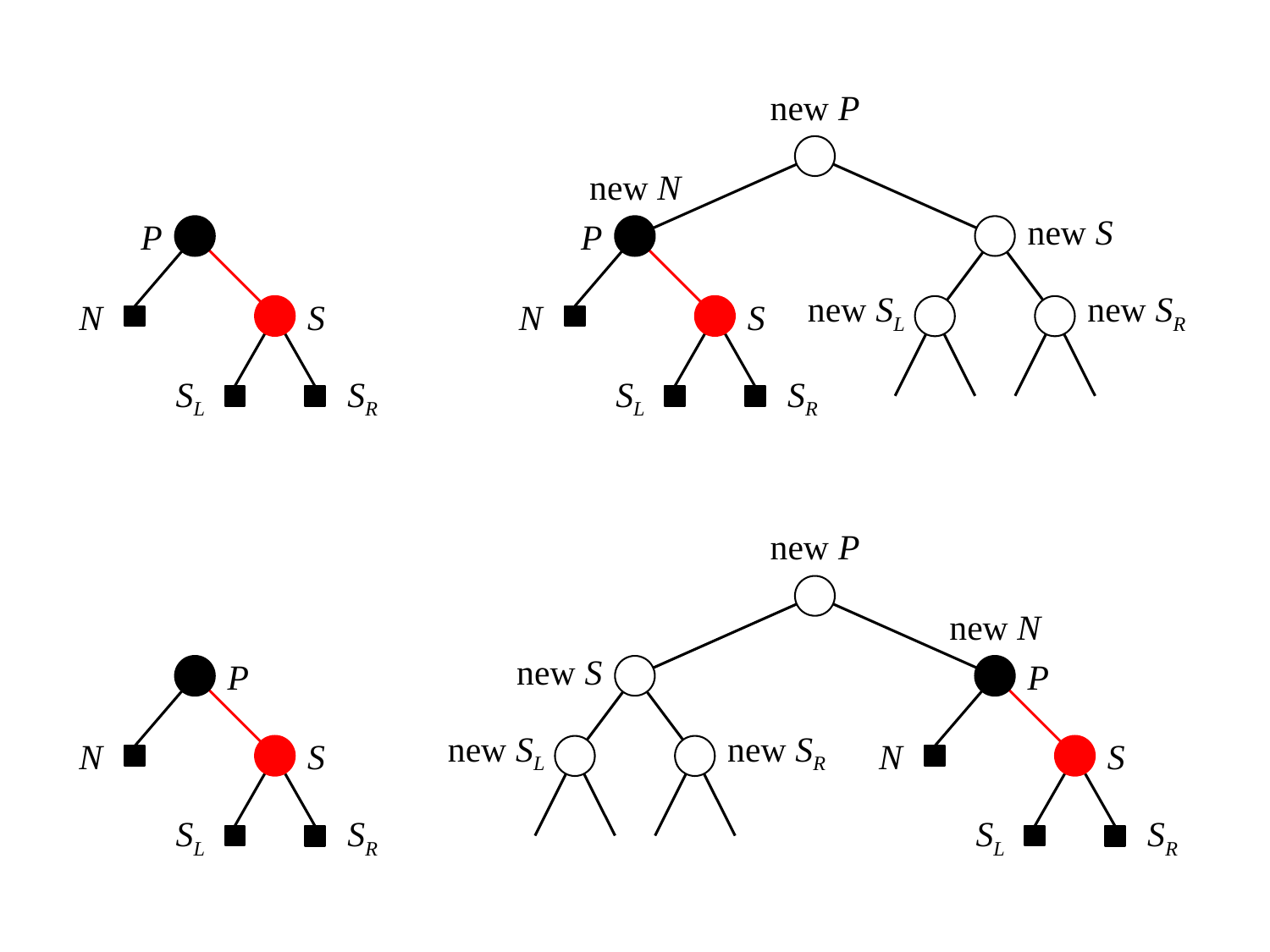

new P

new N
P
P
new S

N
S
N
S
new SL
new SR

SL
SR
SL
SR

new P

new N
P
new S
P

N
S
new SL
new SR
N
S

SL
SR
SL
SR